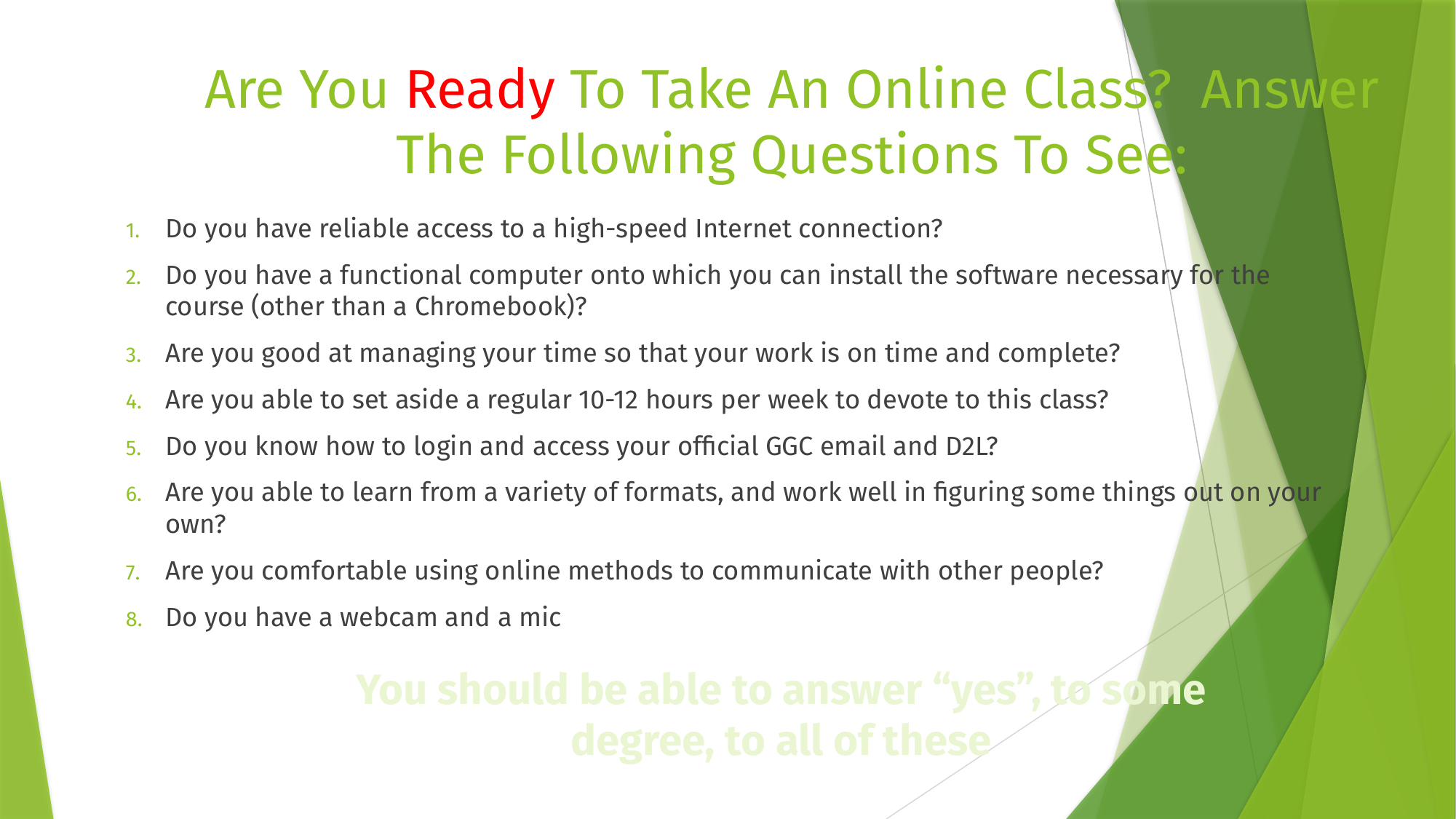

# Are You Ready To Take An Online Class?  Answer The Following Questions To See:
Do you have reliable access to a high-speed Internet connection?
Do you have a functional computer onto which you can install the software necessary for the course (other than a Chromebook)?
Are you good at managing your time so that your work is on time and complete?
Are you able to set aside a regular 10-12 hours per week to devote to this class?
Do you know how to login and access your official GGC email and D2L?
Are you able to learn from a variety of formats, and work well in figuring some things out on your own?
Are you comfortable using online methods to communicate with other people?
Do you have a webcam and a mic
You should be able to answer “yes”, to some degree, to all of these